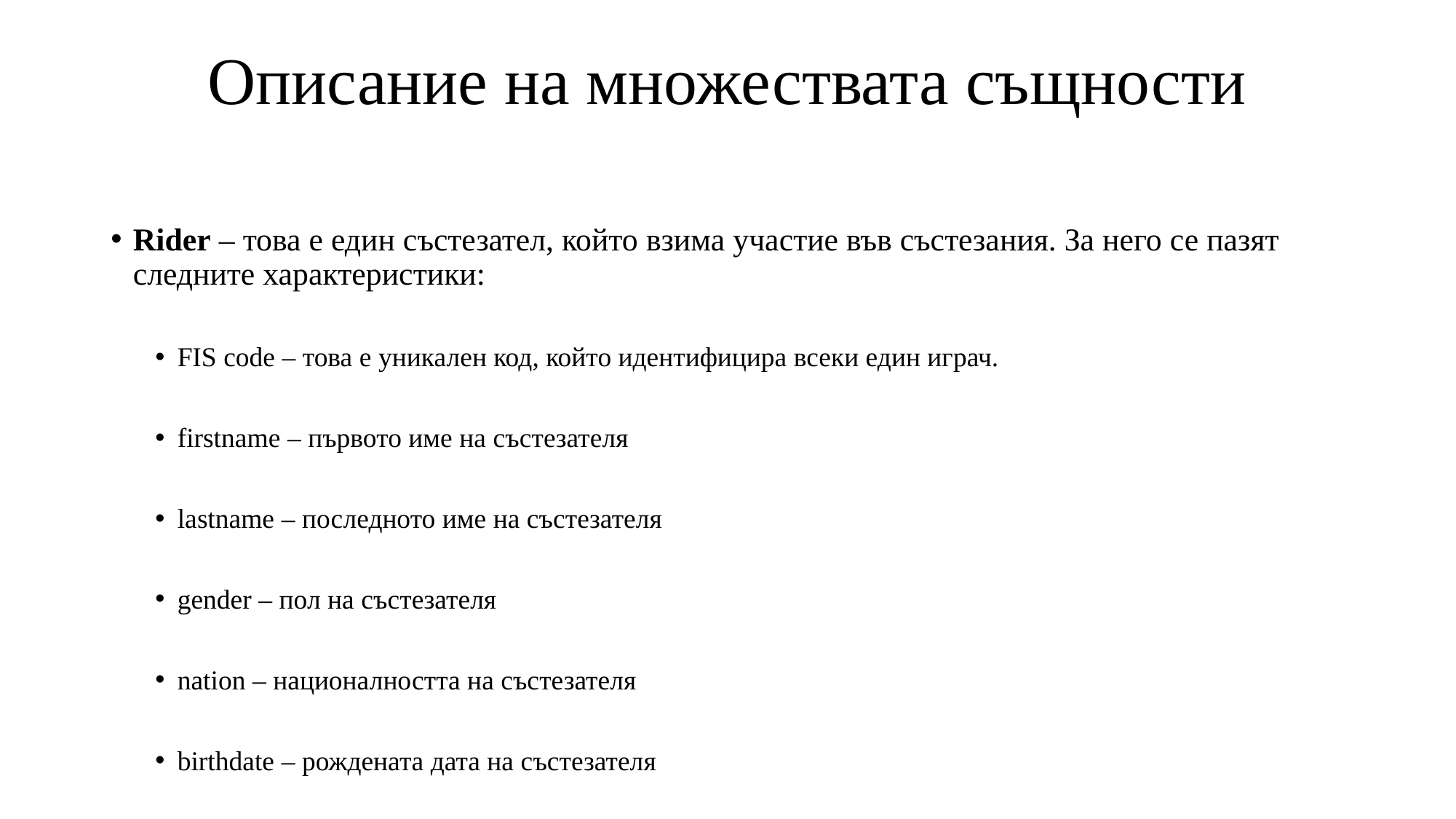

# Описание на множествата същности
Rider – това е един състезател, който взима участие във състезания. За него се пазят следните характеристики:

FIS code – това е уникален код, който идентифицира всеки един играч.

firstname – първото име на състезателя

lastname – последното име на състезателя

gender – пол на състезателя

nation – националността на състезателя

birthdate – рождената дата на състезателя